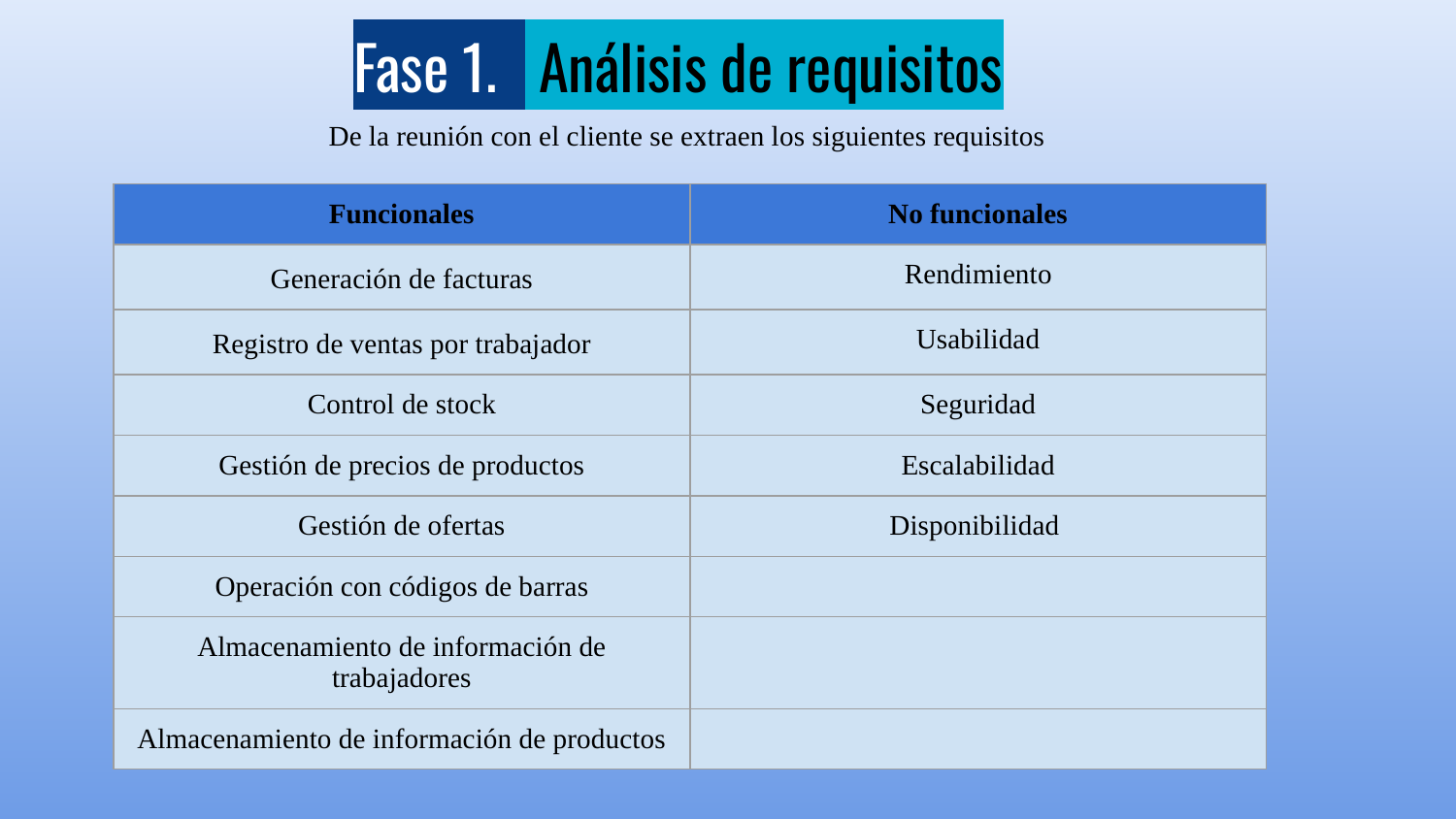

Fase 1.   Análisis de requisitos

De la reunión con el cliente se extraen los siguientes requisitos
| Funcionales | No funcionales |
| --- | --- |
| Generación de facturas | Rendimiento |
| Registro de ventas por trabajador | Usabilidad |
| Control de stock | Seguridad |
| Gestión de precios de productos | Escalabilidad |
| Gestión de ofertas | Disponibilidad |
| Operación con códigos de barras |  |
| Almacenamiento de información de trabajadores |  |
| Almacenamiento de información de productos |  |